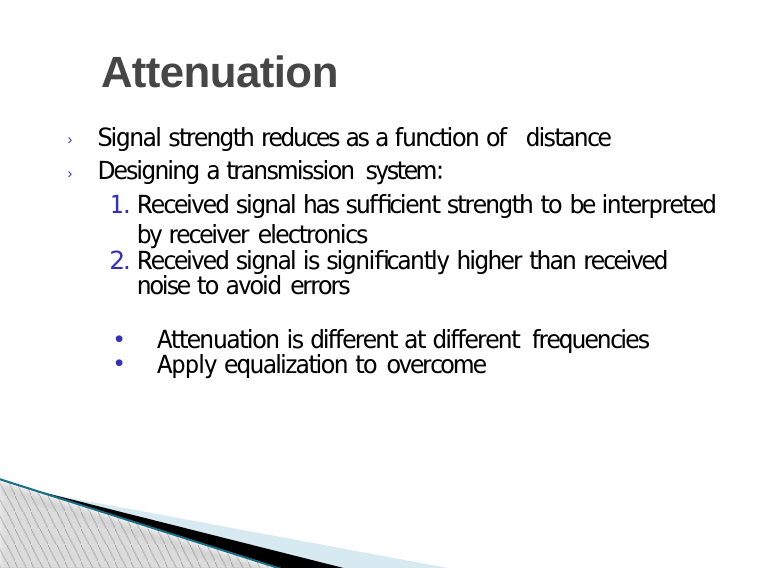

# Attenuation
› Signal strength reduces as a function of  distance
› Designing a transmission system:
Received signal has sufficient strength to be interpreted  by receiver electronics
Received signal is significantly higher than received  noise to avoid errors

 Attenuation is different at different frequencies
 Apply equalization to overcome